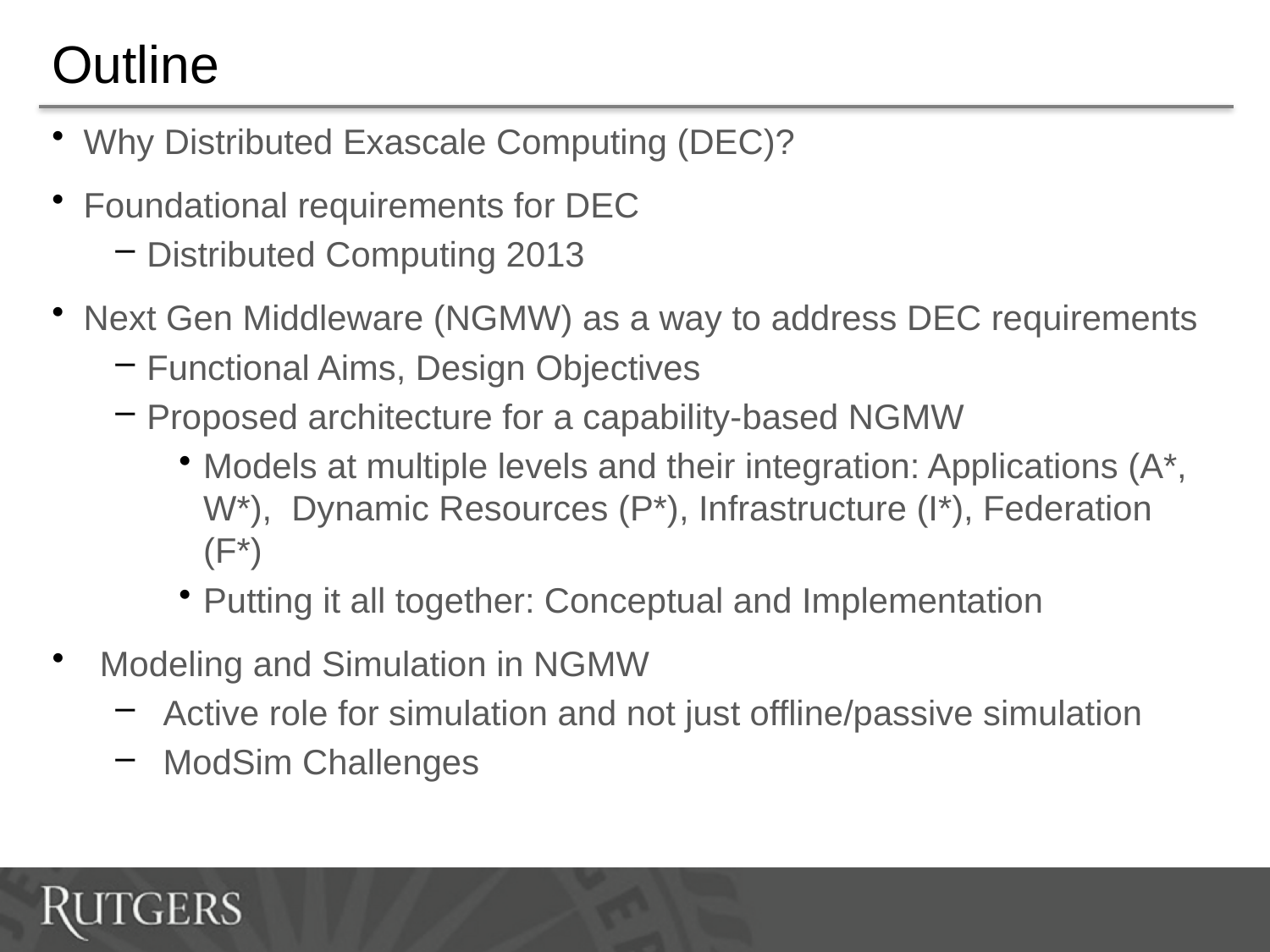

# Outline
Why Distributed Exascale Computing (DEC)?
Foundational requirements for DEC
Distributed Computing 2013
Next Gen Middleware (NGMW) as a way to address DEC requirements
Functional Aims, Design Objectives
Proposed architecture for a capability-based NGMW
Models at multiple levels and their integration: Applications (A*, W*),  Dynamic Resources (P*), Infrastructure (I*), Federation (F*)
Putting it all together: Conceptual and Implementation
Modeling and Simulation in NGMW
Active role for simulation and not just offline/passive simulation
ModSim Challenges